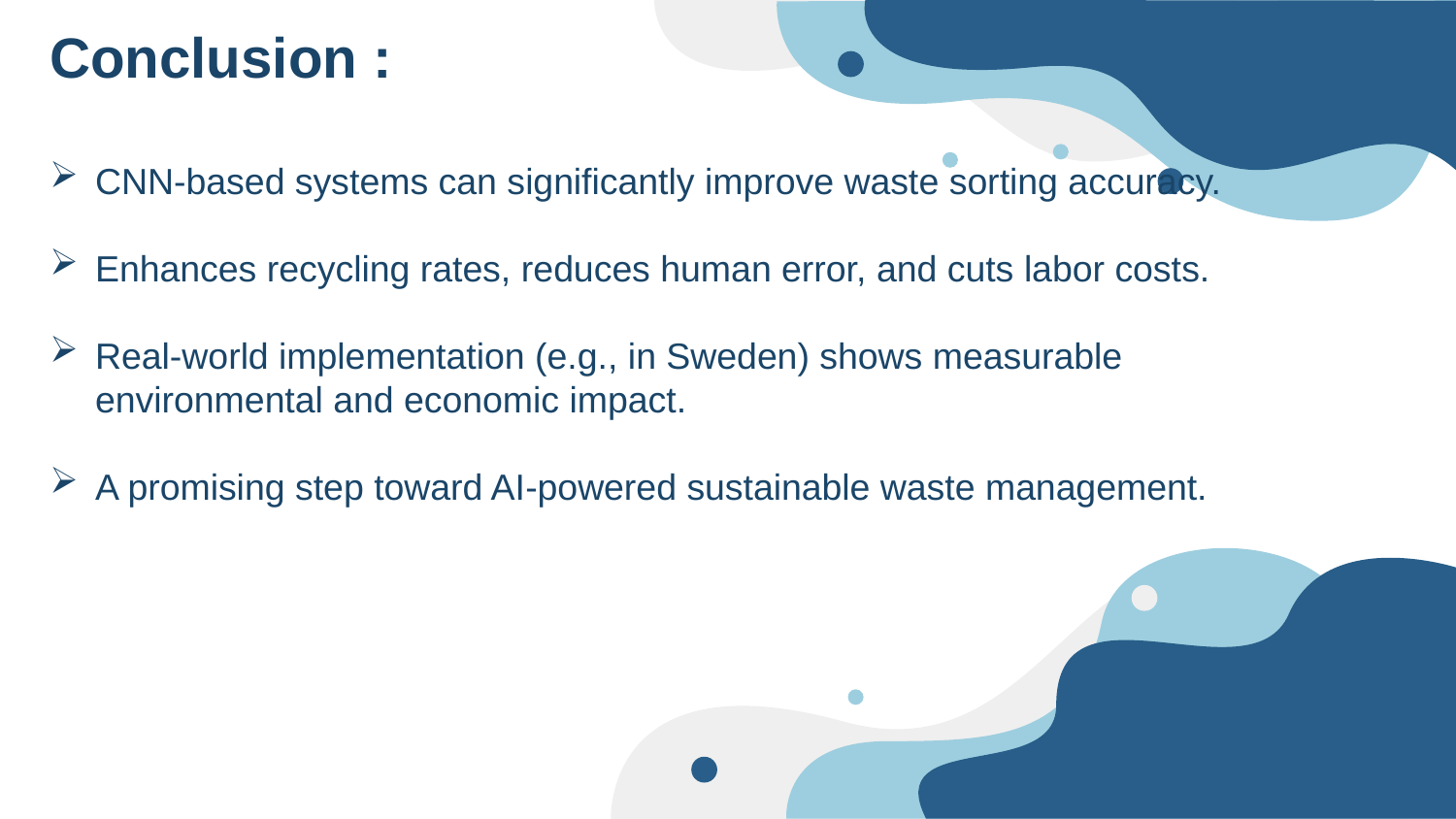

Conclusion :

CNN-based systems can significantly improve waste sorting accuracy.

Enhances recycling rates, reduces human error, and cuts labor costs.

Real-world implementation (e.g., in Sweden) shows measurable environmental and economic impact.

A promising step toward AI-powered sustainable waste management.